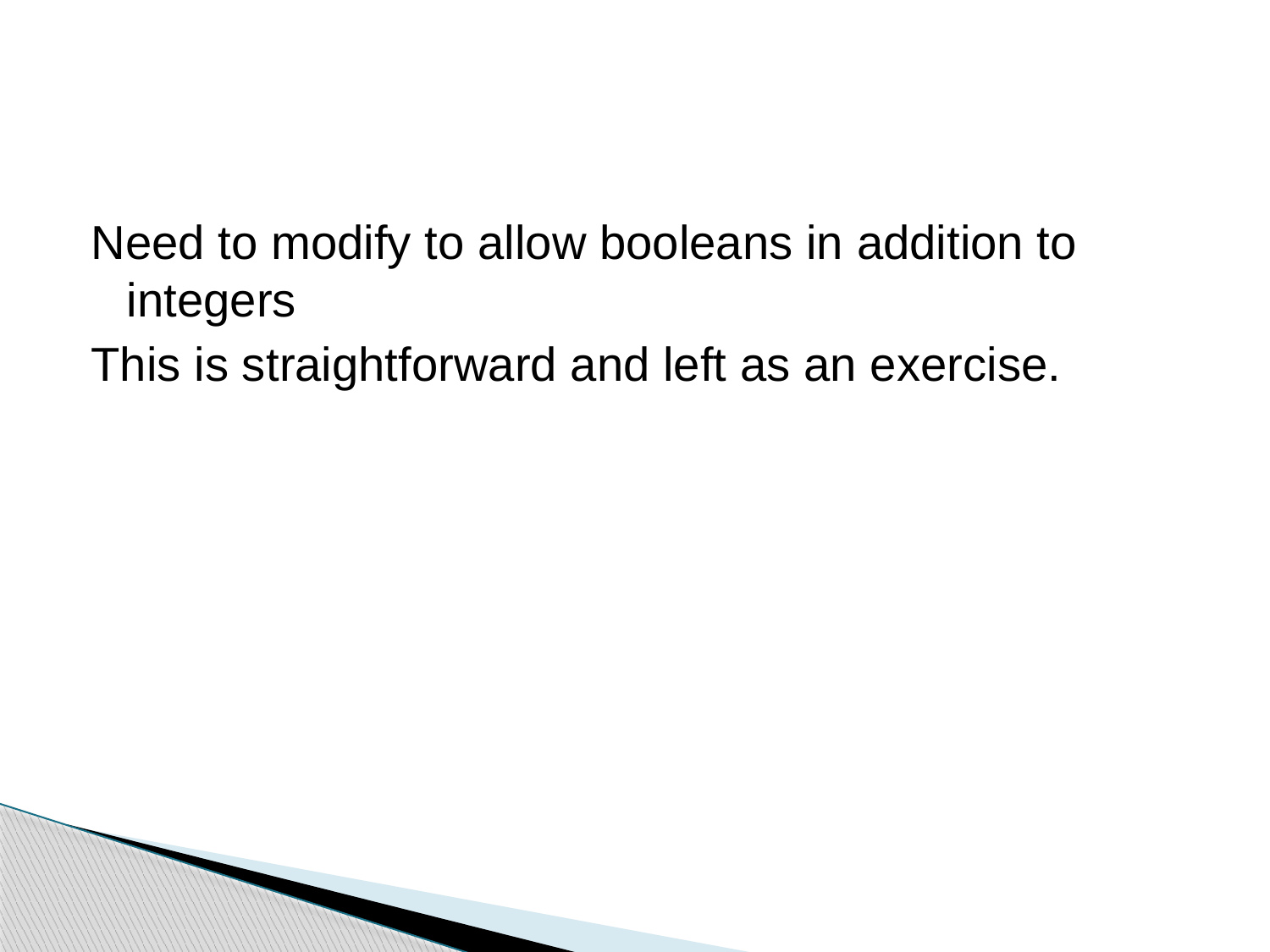

Need to modify to allow booleans in addition to integers
This is straightforward and left as an exercise.